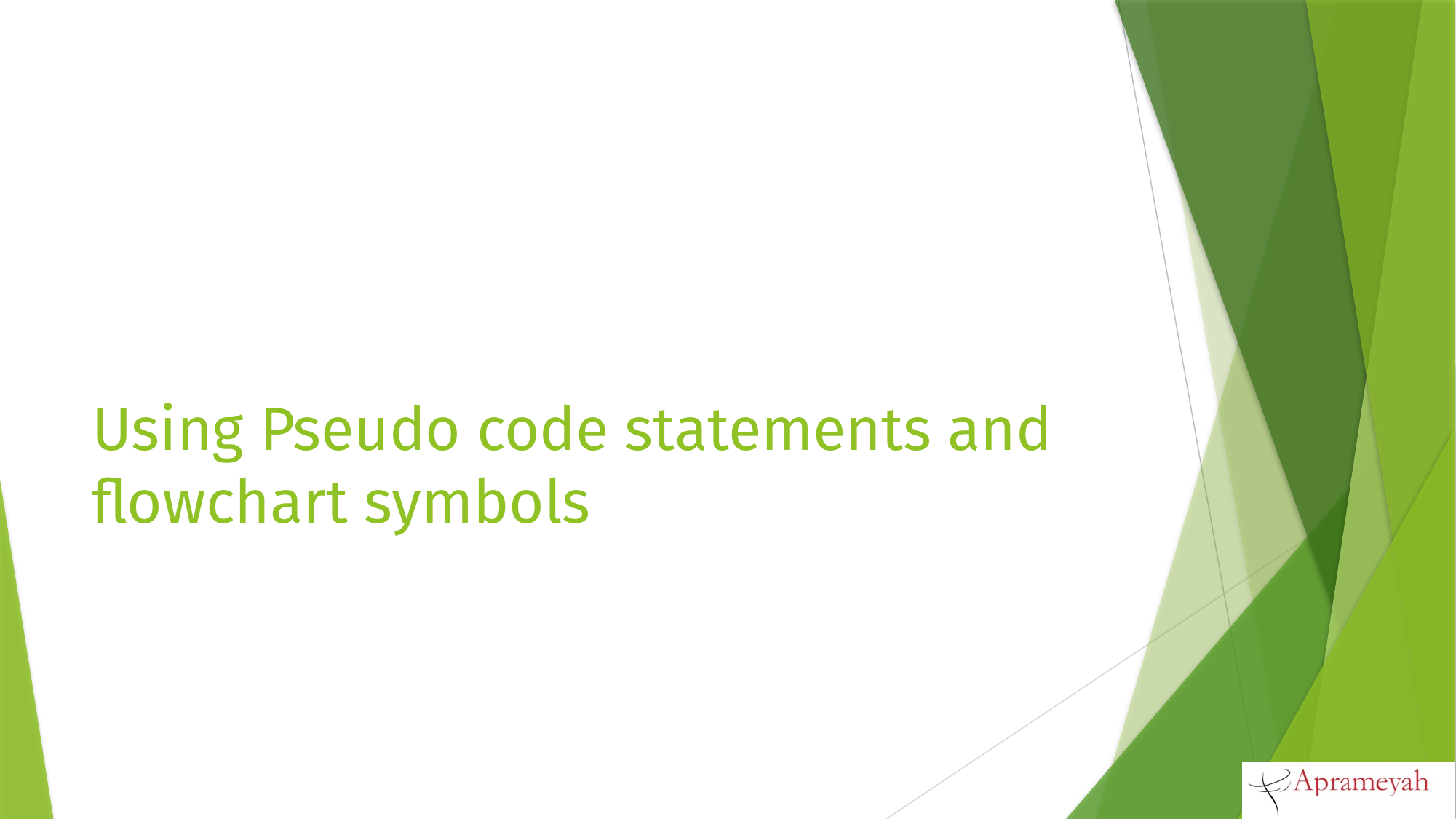

# Using Pseudo code statements and flowchart symbols